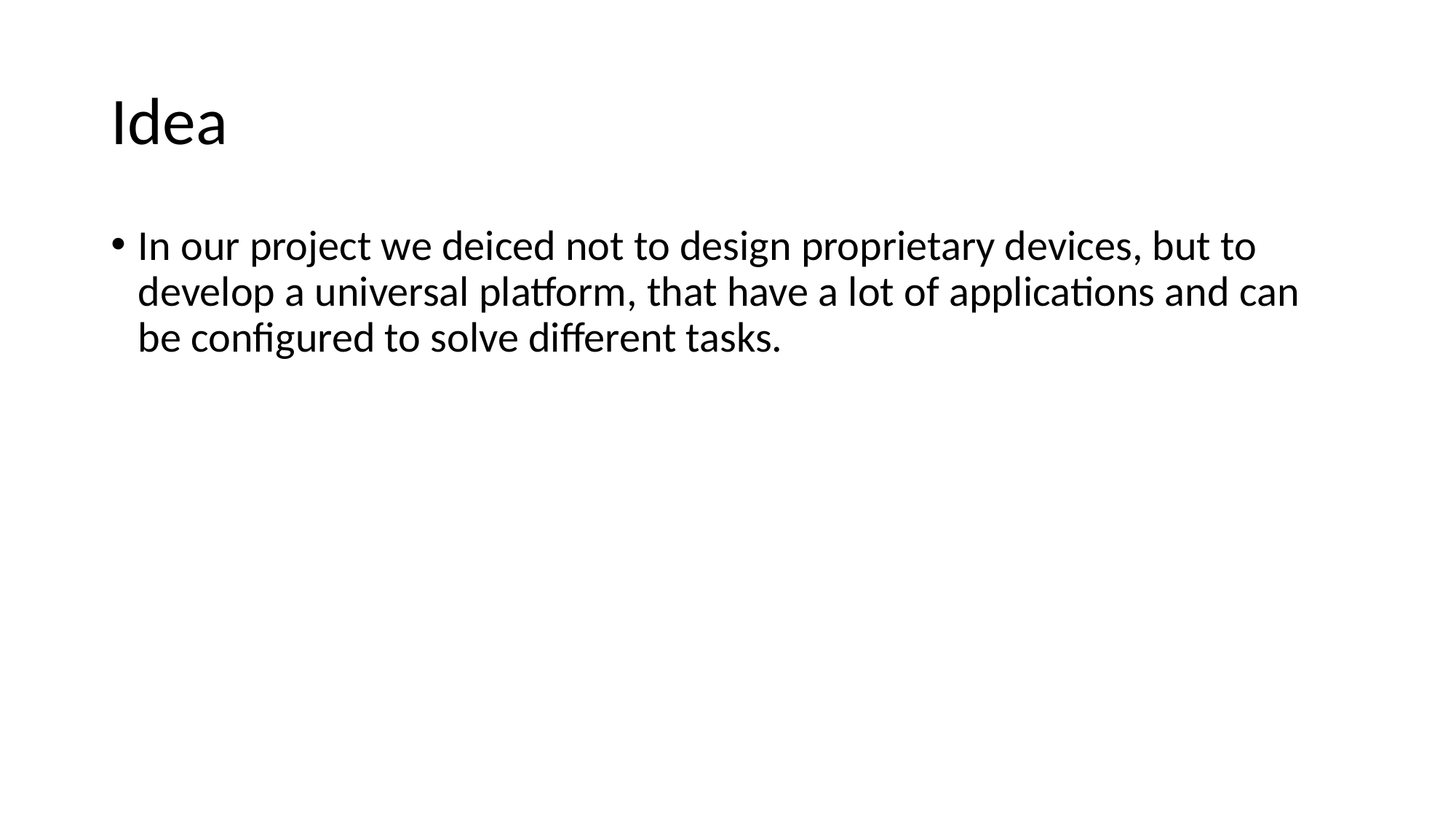

# Idea
In our project we deiced not to design proprietary devices, but to develop a universal platform, that have a lot of applications and can be configured to solve different tasks.